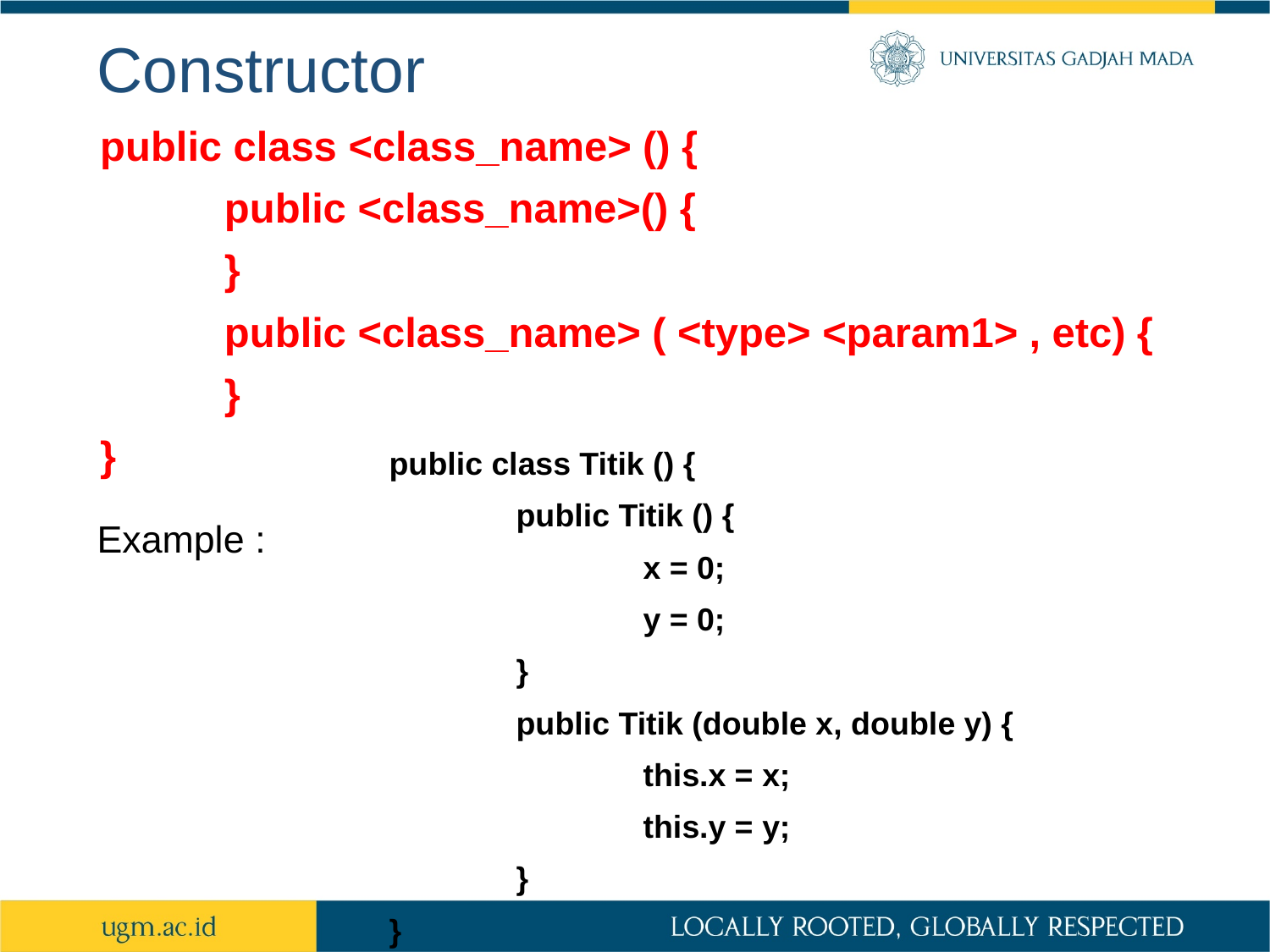

# Constructor
public class <class_name> () {
	public <class_name>() {
	}
	public <class_name> ( <type> <param1> , etc) {
	}
}

public class Titik () {
	public Titik () {
		x = 0;
		y = 0;
	}
	public Titik (double x, double y) {
		this.x = x;
		this.y = y;
	}
}

Example :